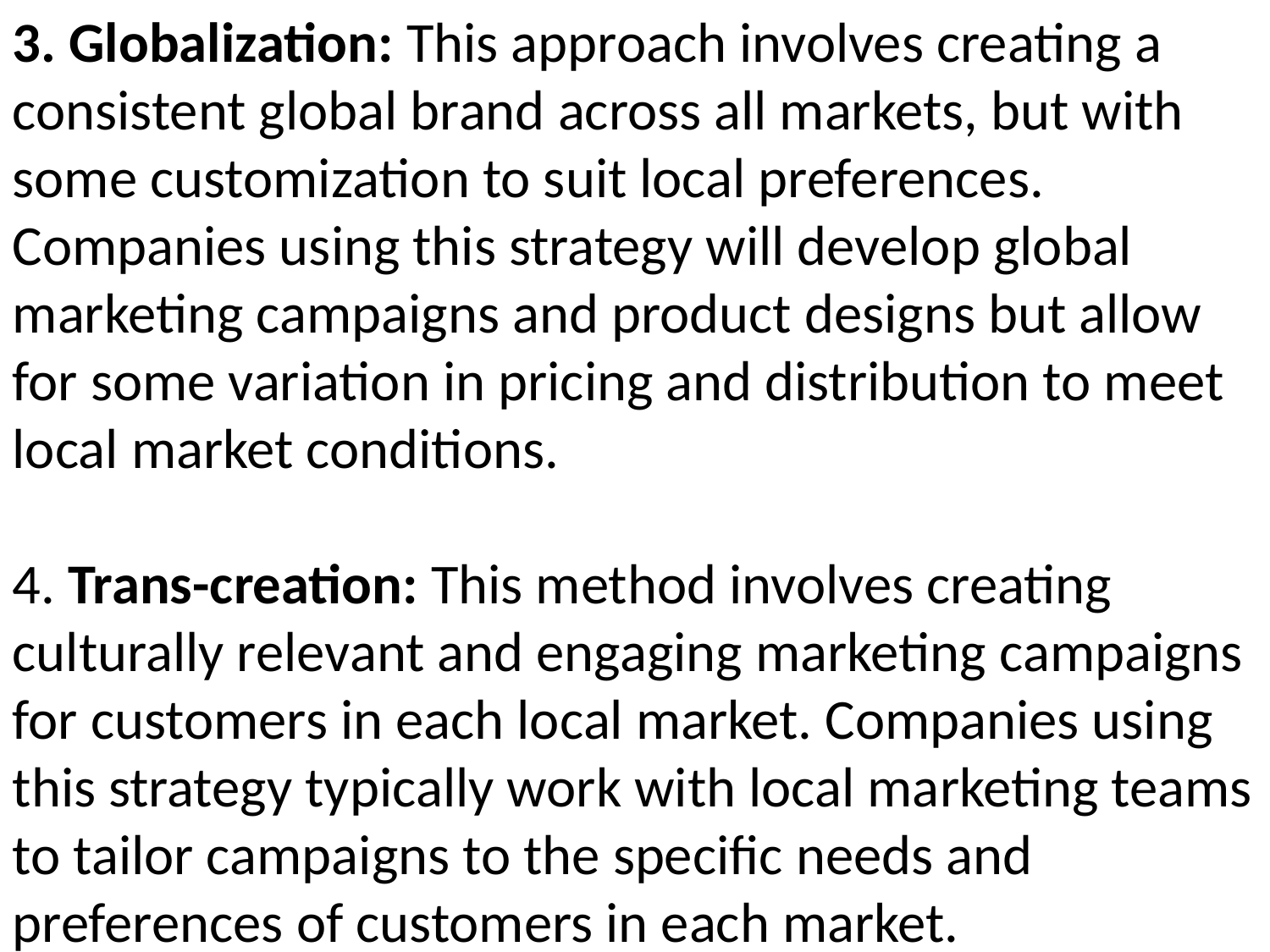

3. Globalization: This approach involves creating a consistent global brand across all markets, but with some customization to suit local preferences. Companies using this strategy will develop global marketing campaigns and product designs but allow for some variation in pricing and distribution to meet local market conditions.
4. Trans-creation: This method involves creating culturally relevant and engaging marketing campaigns for customers in each local market. Companies using this strategy typically work with local marketing teams to tailor campaigns to the specific needs and preferences of customers in each market.